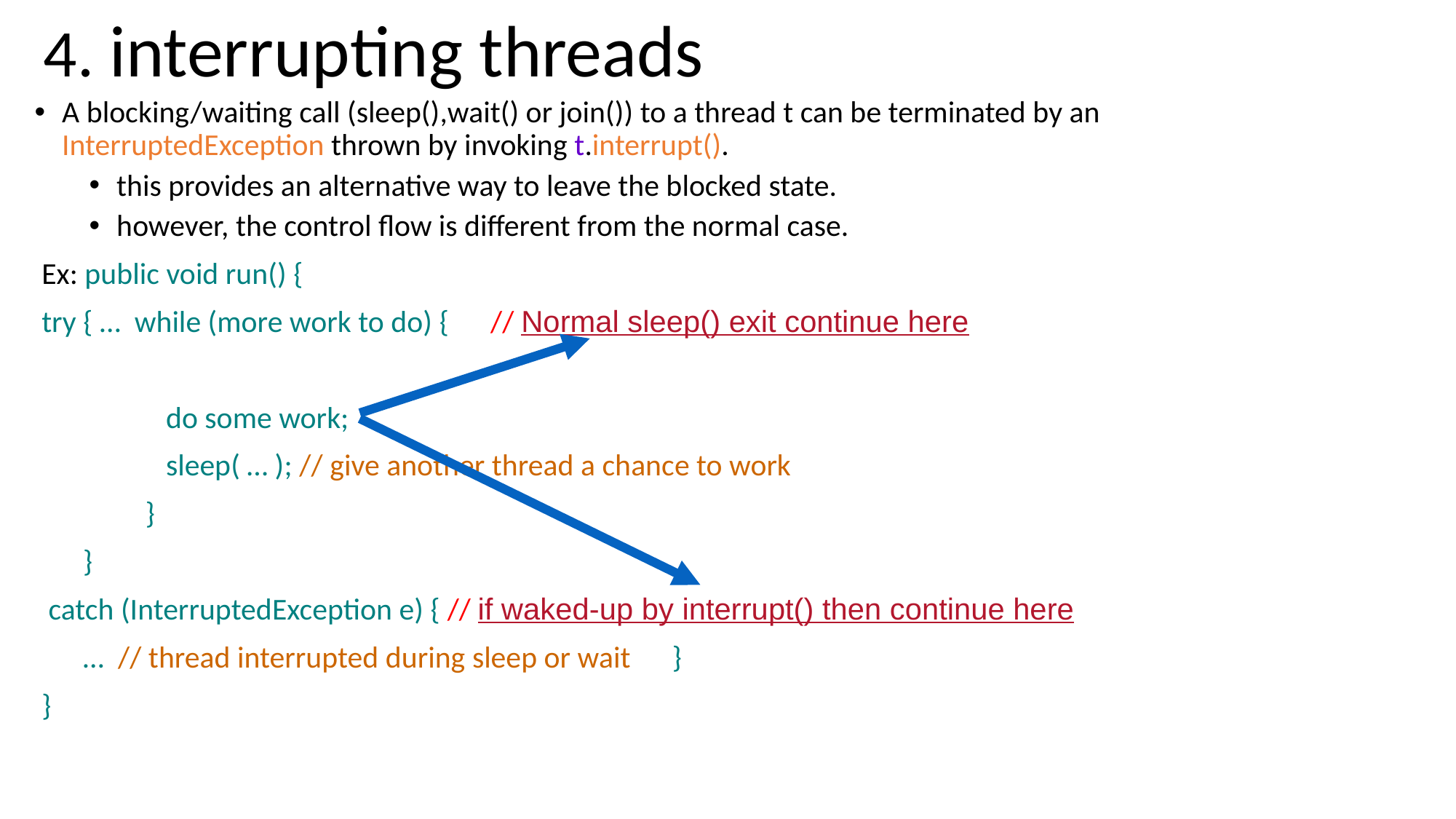

# 4. interrupting threads
A blocking/waiting call (sleep(),wait() or join()) to a thread t can be terminated by an InterruptedException thrown by invoking t.interrupt().
this provides an alternative way to leave the blocked state.
however, the control flow is different from the normal case.
 Ex: public void run() {
 try { …  while (more work to do) {      // Normal sleep() exit continue here

                   do some work;
                   sleep( … ); // give another thread a chance to work
                }
       }
  catch (InterruptedException e) { // if waked-up by interrupt() then continue here
       …  // thread interrupted during sleep or wait      }
 }